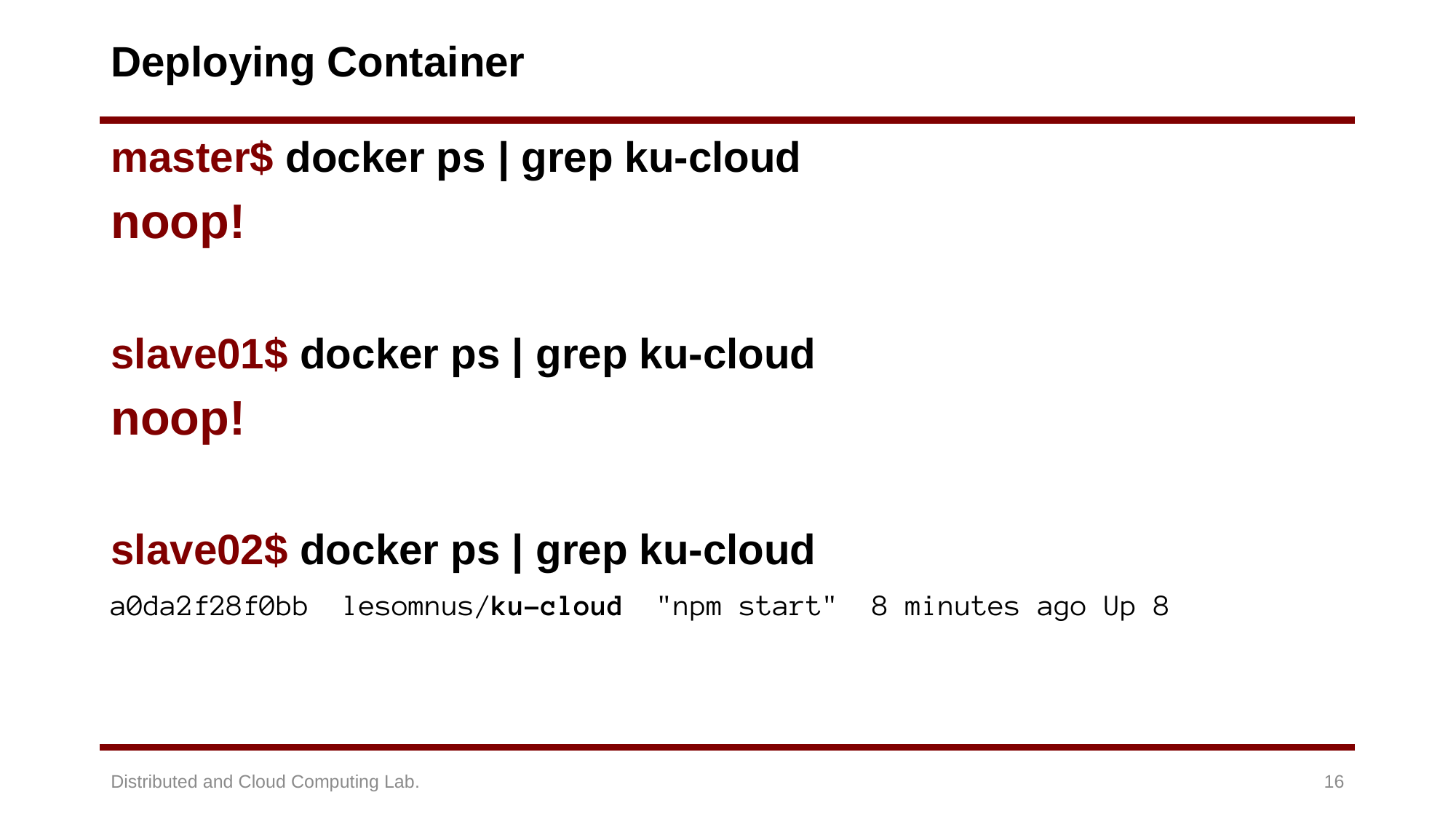

# Deploying Container
master$ docker ps | grep ku-cloud
noop!

slave01$ docker ps | grep ku-cloud
noop!

slave02$ docker ps | grep ku-cloud
a0da2f28f0bb  lesomnus/ku-cloud  "npm start"  8 minutes ago Up 8
Distributed and Cloud Computing Lab.
16